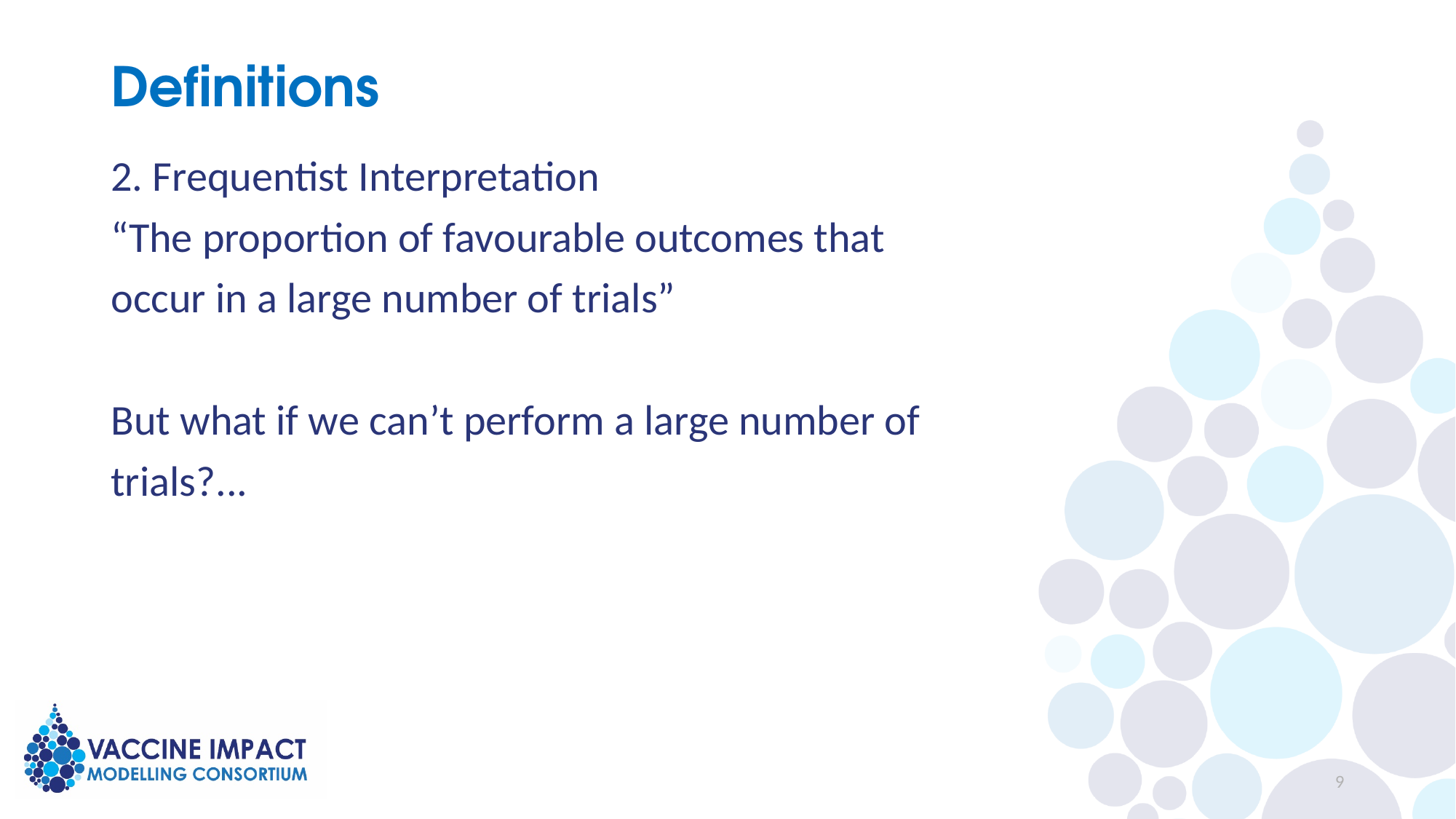

# Definitions
2. Frequentist Interpretation
“The proportion of favourable outcomes that
occur in a large number of trials”

But what if we can’t perform a large number of
trials?...
9